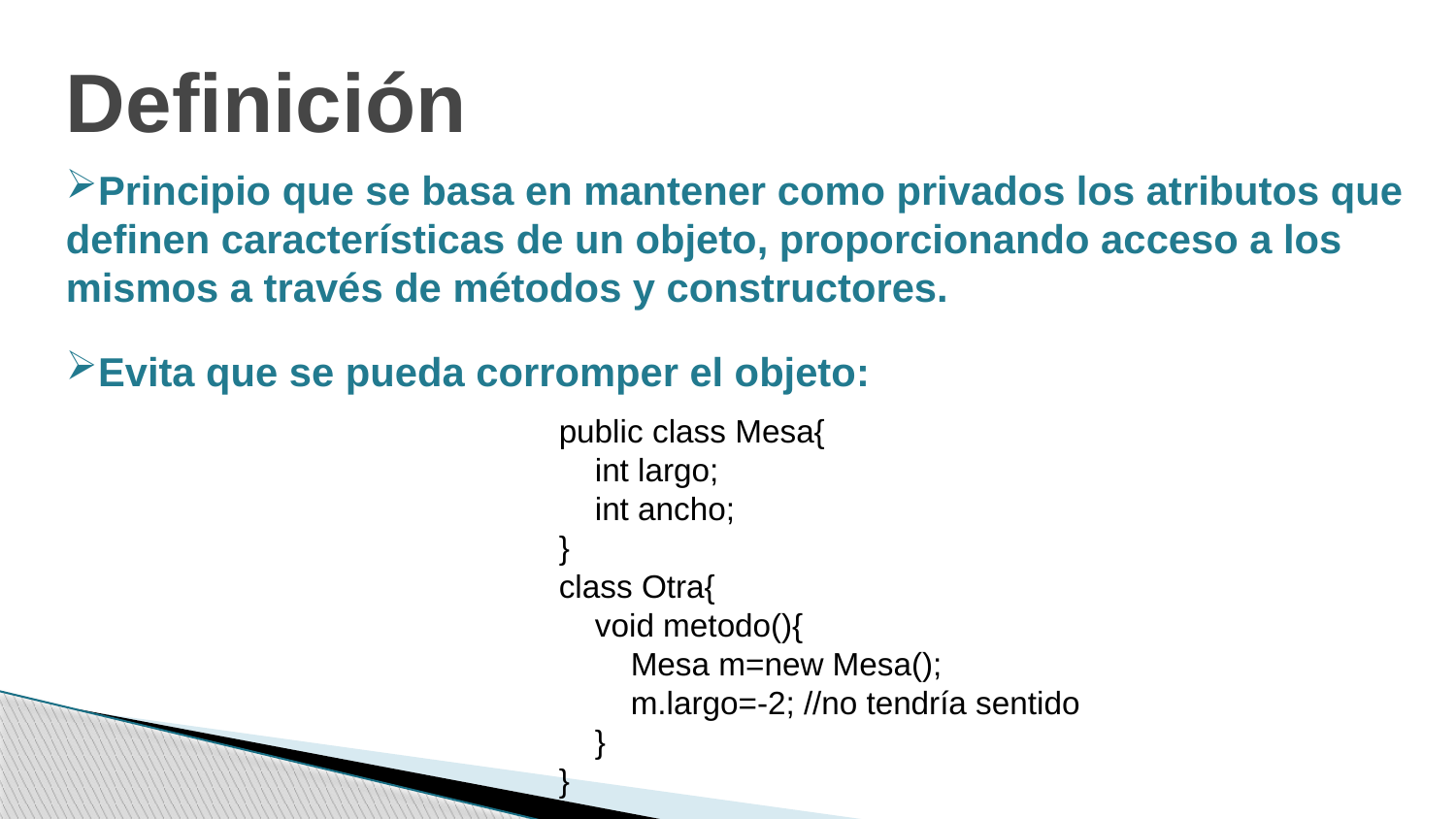

Definición
Principio que se basa en mantener como privados los atributos que definen características de un objeto, proporcionando acceso a los mismos a través de métodos y constructores.
Evita que se pueda corromper el objeto:

public class Mesa{
    int largo;
    int ancho;
}
class Otra{
    void metodo(){
        Mesa m=new Mesa();
        m.largo=-2; //no tendría sentido
    }
}